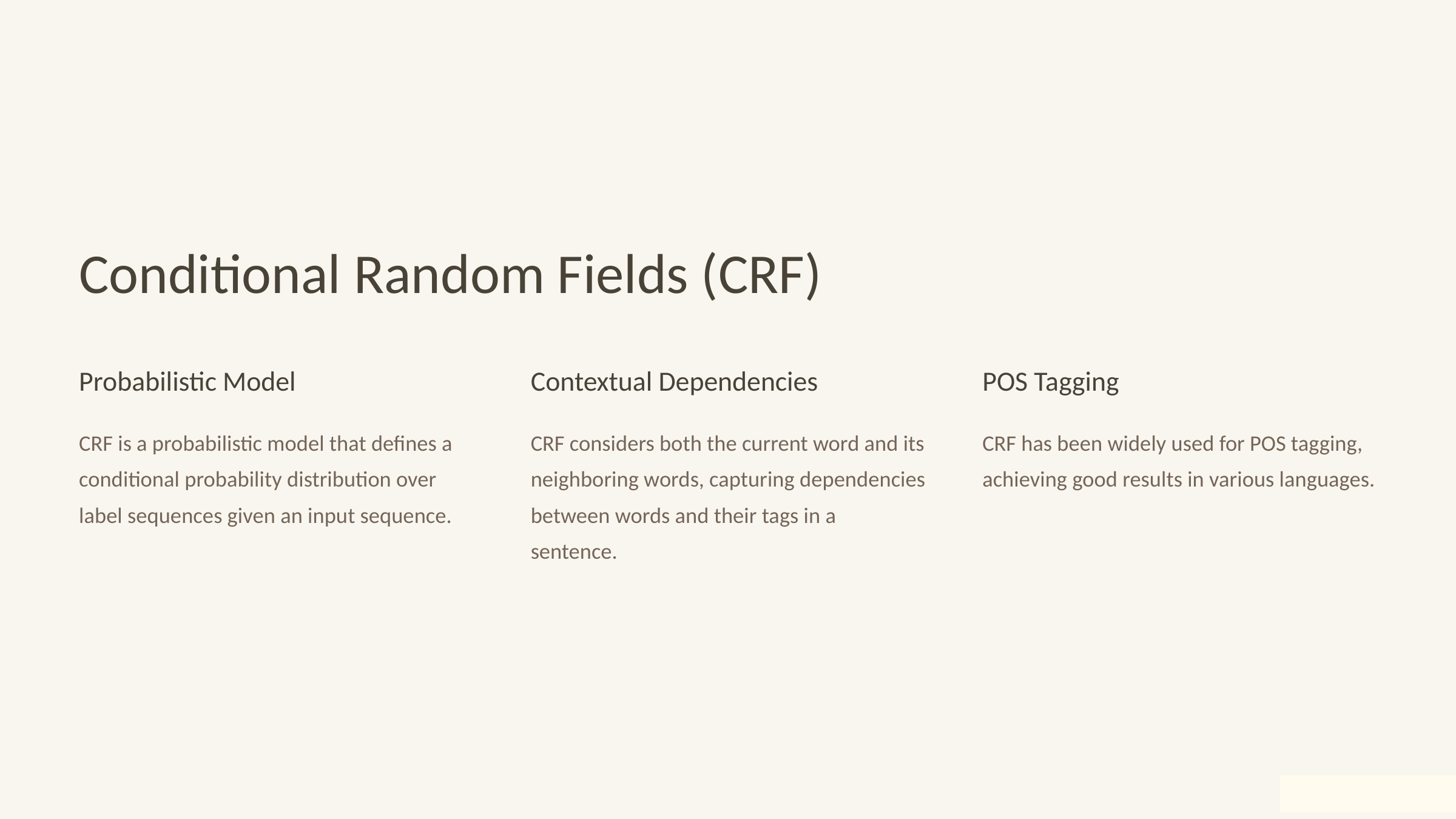

Conditional Random Fields (CRF)
Probabilistic Model
Contextual Dependencies
POS Tagging
CRF is a probabilistic model that defines a conditional probability distribution over label sequences given an input sequence.
CRF considers both the current word and its neighboring words, capturing dependencies between words and their tags in a sentence.
CRF has been widely used for POS tagging, achieving good results in various languages.